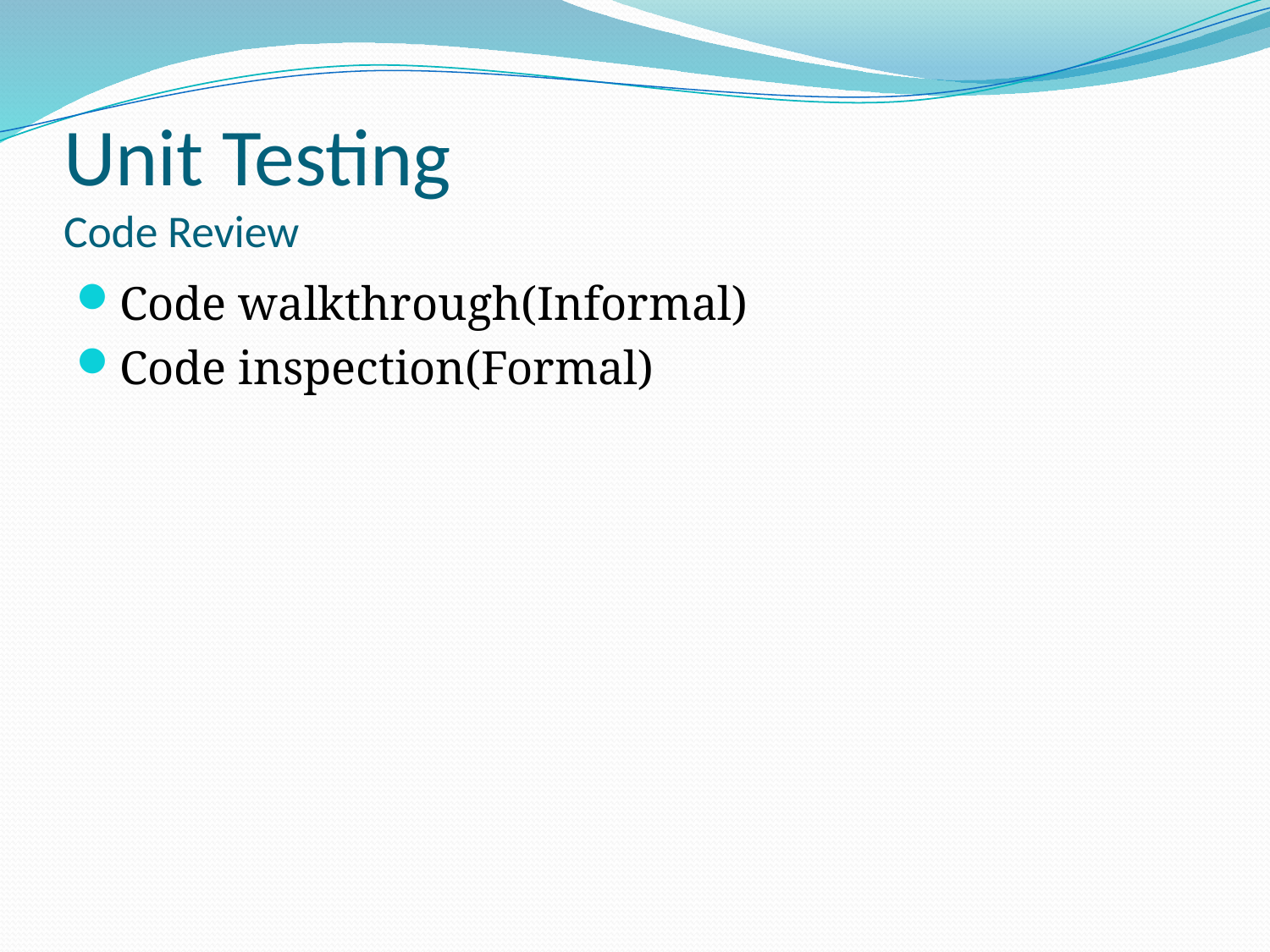

# Unit Testing Code Review
Code walkthrough(Informal)
Code inspection(Formal)